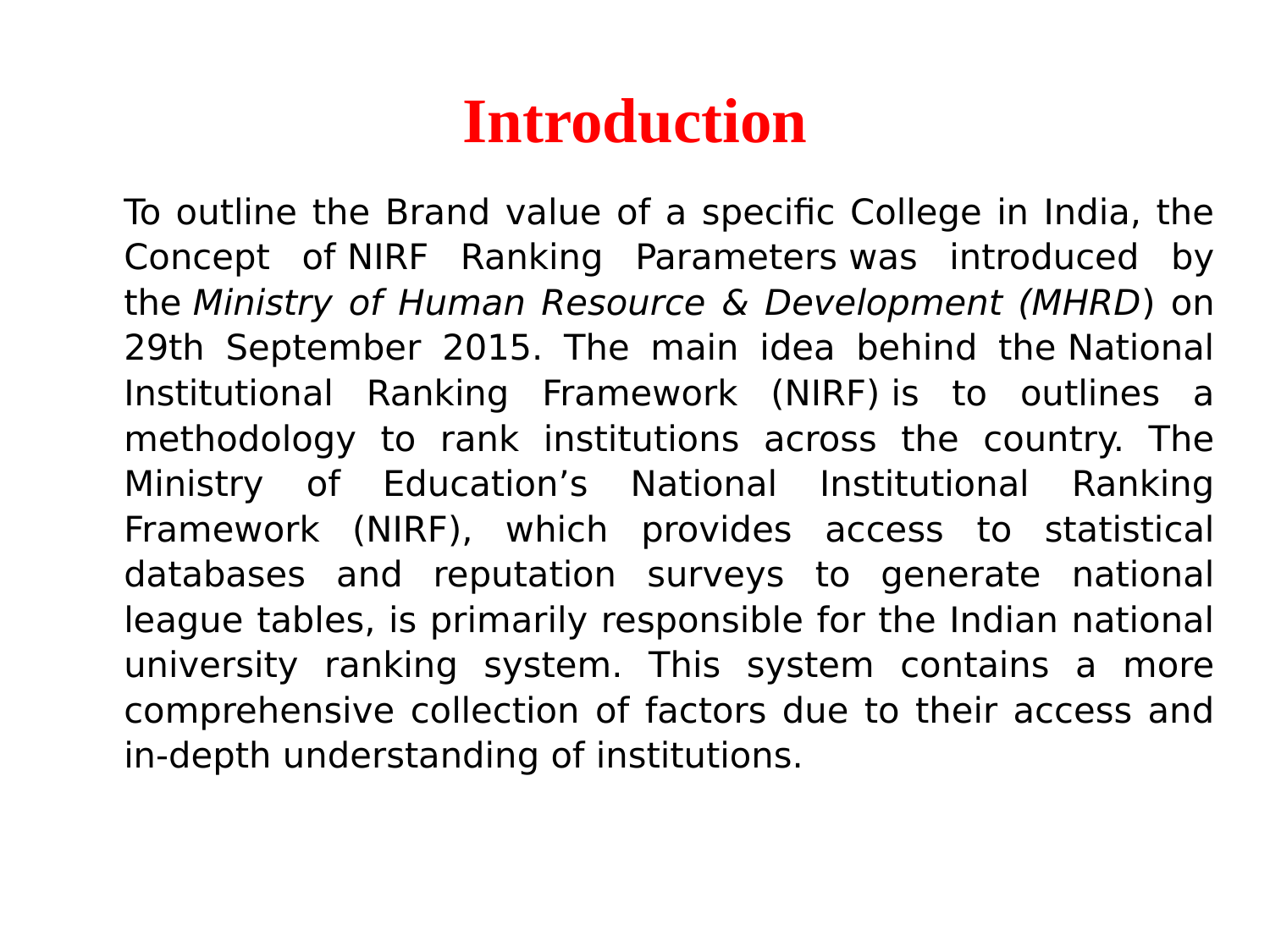

# Introduction
	To outline the Brand value of a specific College in India, the Concept of NIRF Ranking Parameters was introduced by the Ministry of Human Resource & Development (MHRD) on 29th September 2015. The main idea behind the National Institutional Ranking Framework (NIRF) is to outlines a methodology to rank institutions across the country. The Ministry of Education’s National Institutional Ranking Framework (NIRF), which provides access to statistical databases and reputation surveys to generate national league tables, is primarily responsible for the Indian national university ranking system. This system contains a more comprehensive collection of factors due to their access and in-depth understanding of institutions.